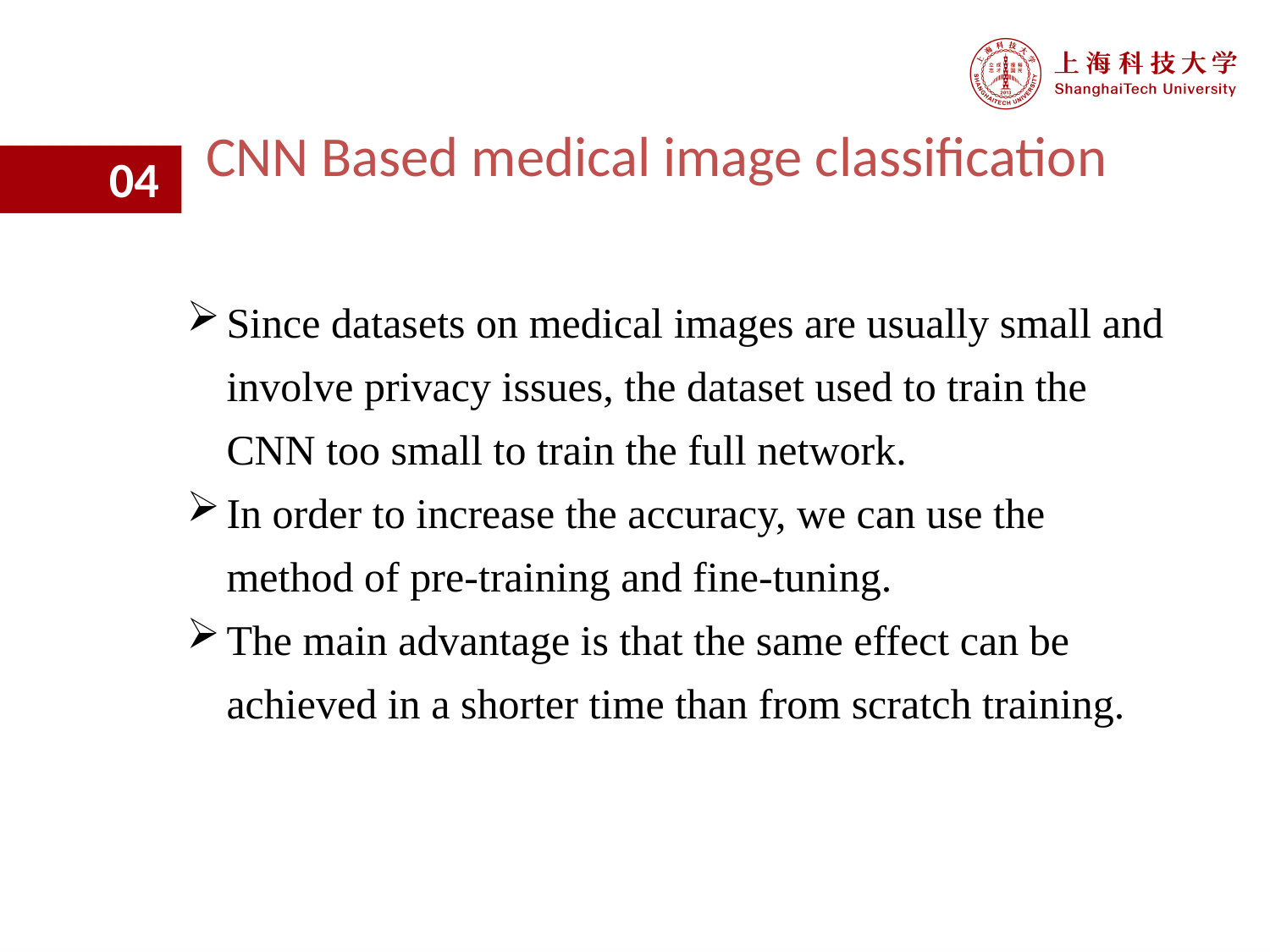

CNN Based medical image classification
04
Since datasets on medical images are usually small and involve privacy issues, the dataset used to train the CNN too small to train the full network.
In order to increase the accuracy, we can use the method of pre-training and fine-tuning.
The main advantage is that the same effect can be achieved in a shorter time than from scratch training.